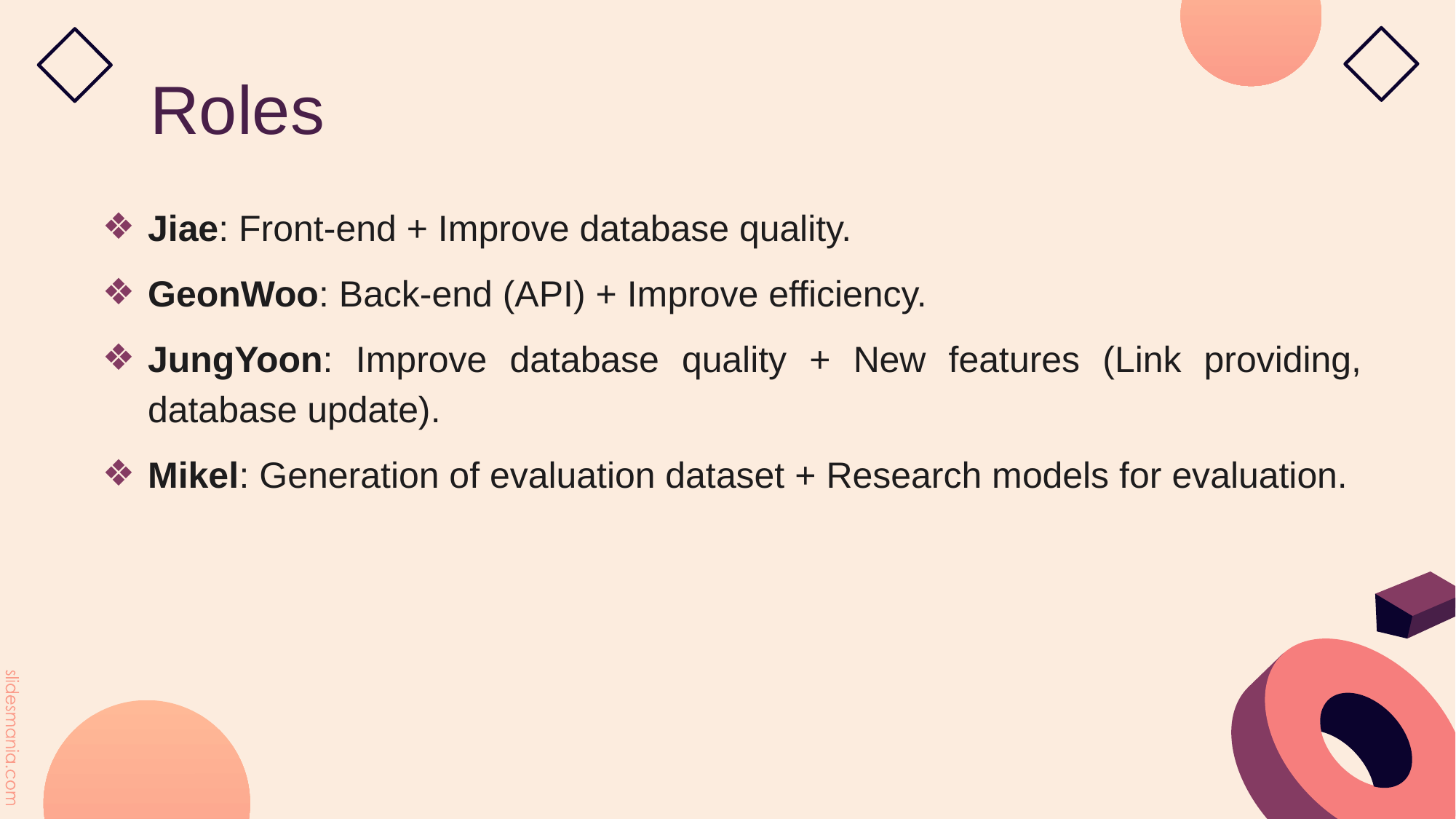

# Roles
Jiae: Front-end + Improve database quality.
GeonWoo: Back-end (API) + Improve efficiency.
JungYoon: Improve database quality + New features (Link providing, database update).
Mikel: Generation of evaluation dataset + Research models for evaluation.